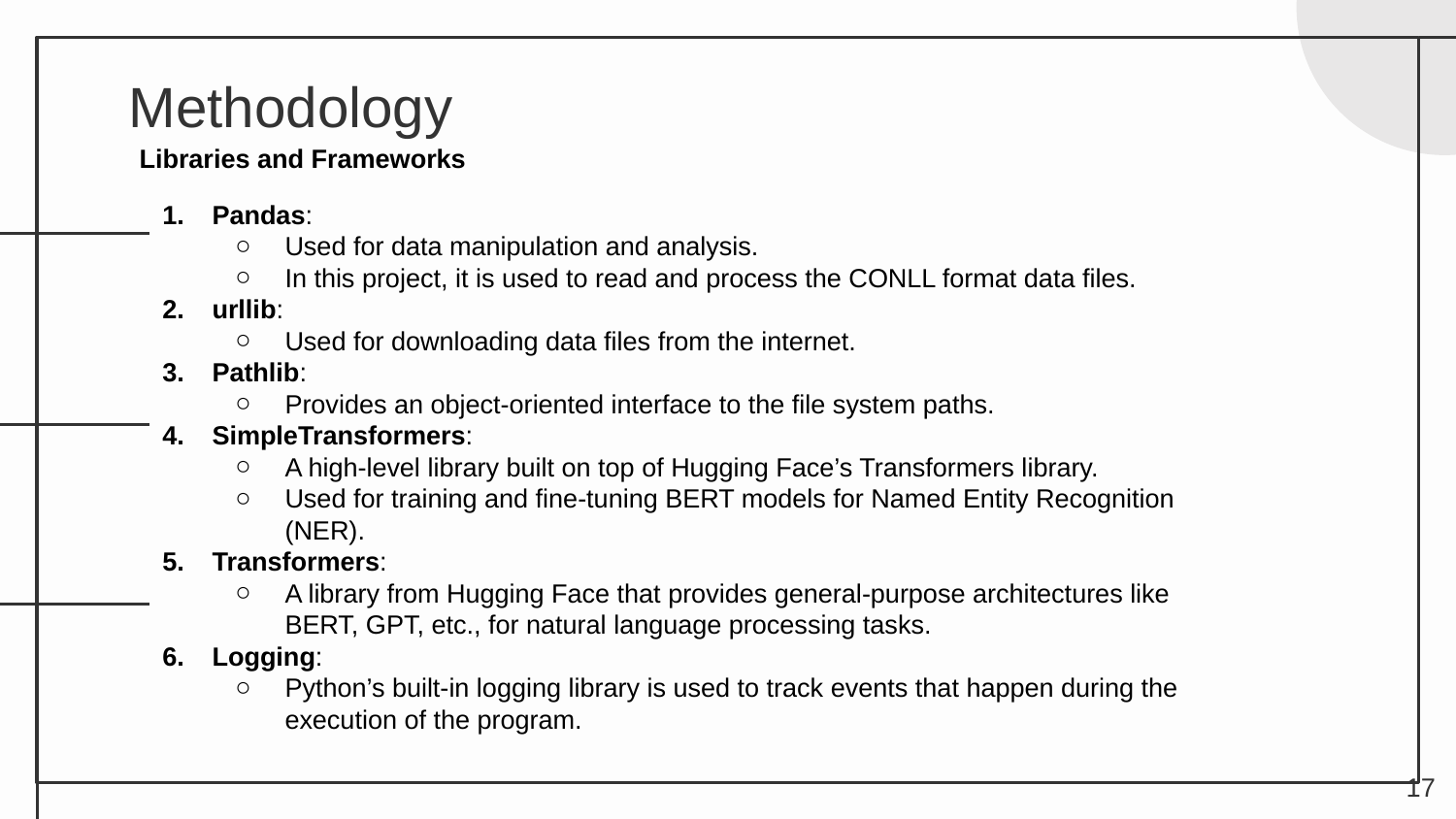

# Methodology
Libraries and Frameworks
Pandas:
Used for data manipulation and analysis.
In this project, it is used to read and process the CONLL format data files.
urllib:
Used for downloading data files from the internet.
Pathlib:
Provides an object-oriented interface to the file system paths.
SimpleTransformers:
A high-level library built on top of Hugging Face’s Transformers library.
Used for training and fine-tuning BERT models for Named Entity Recognition (NER).
Transformers:
A library from Hugging Face that provides general-purpose architectures like BERT, GPT, etc., for natural language processing tasks.
Logging:
Python’s built-in logging library is used to track events that happen during the execution of the program.

17